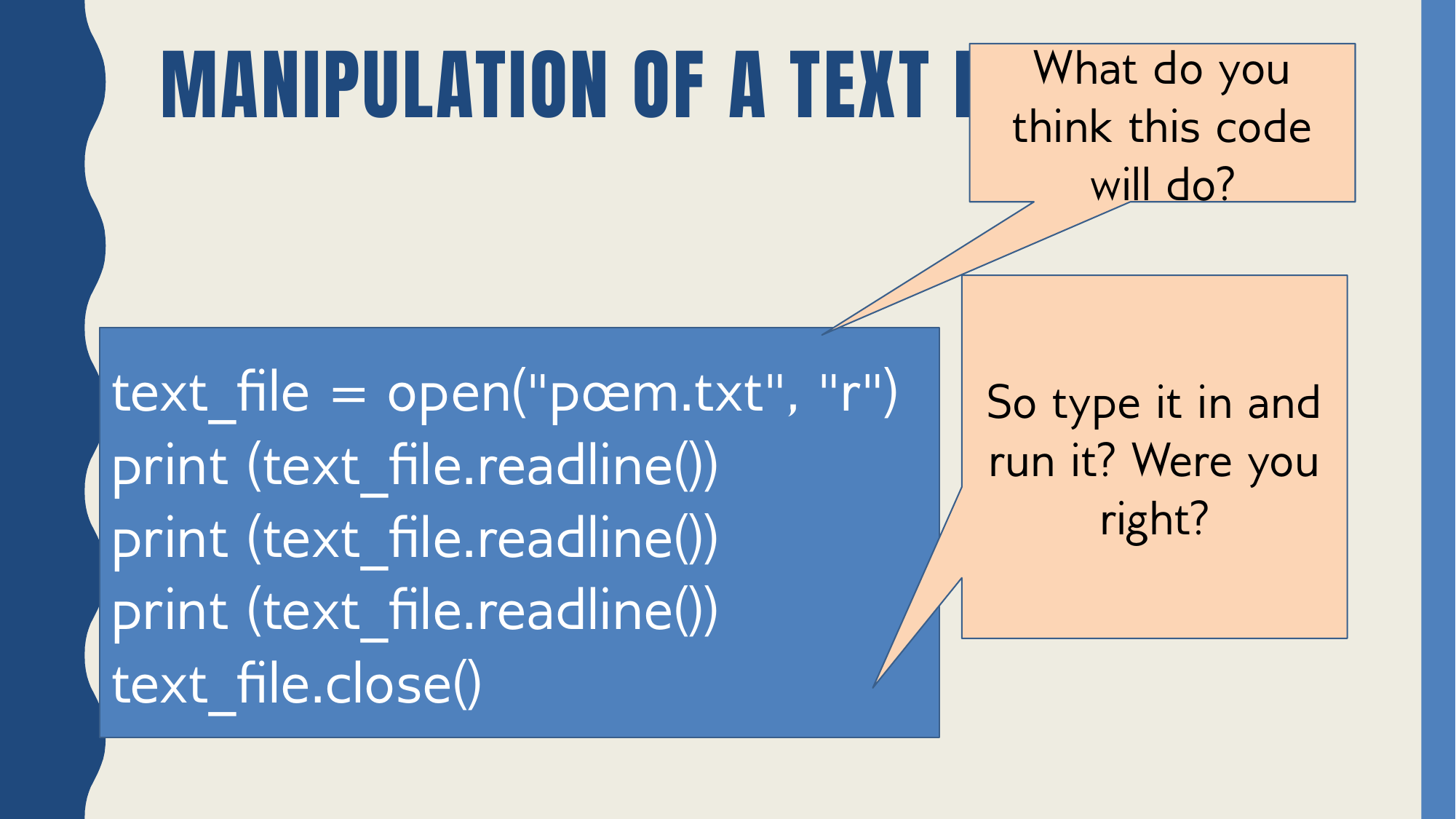

What do you think this code will do?
# Manipulation of a text file

So type it in and run it? Were you right?
text_file = open("poem.txt", "r")
print (text_file.readline())
print (text_file.readline())
print (text_file.readline())
text_file.close()